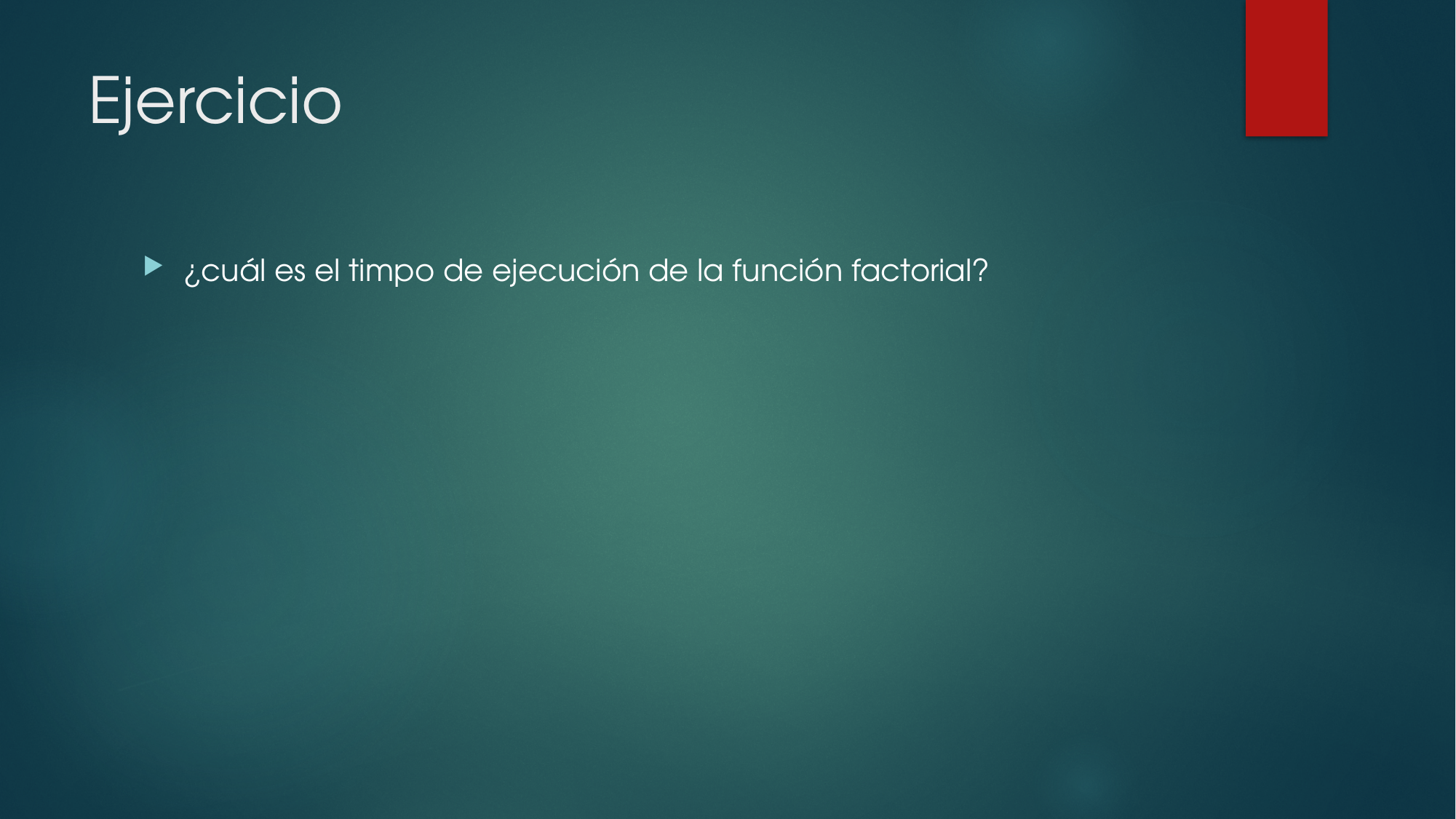

# Ejercicio
¿cuál es el timpo de ejecución de la función factorial?